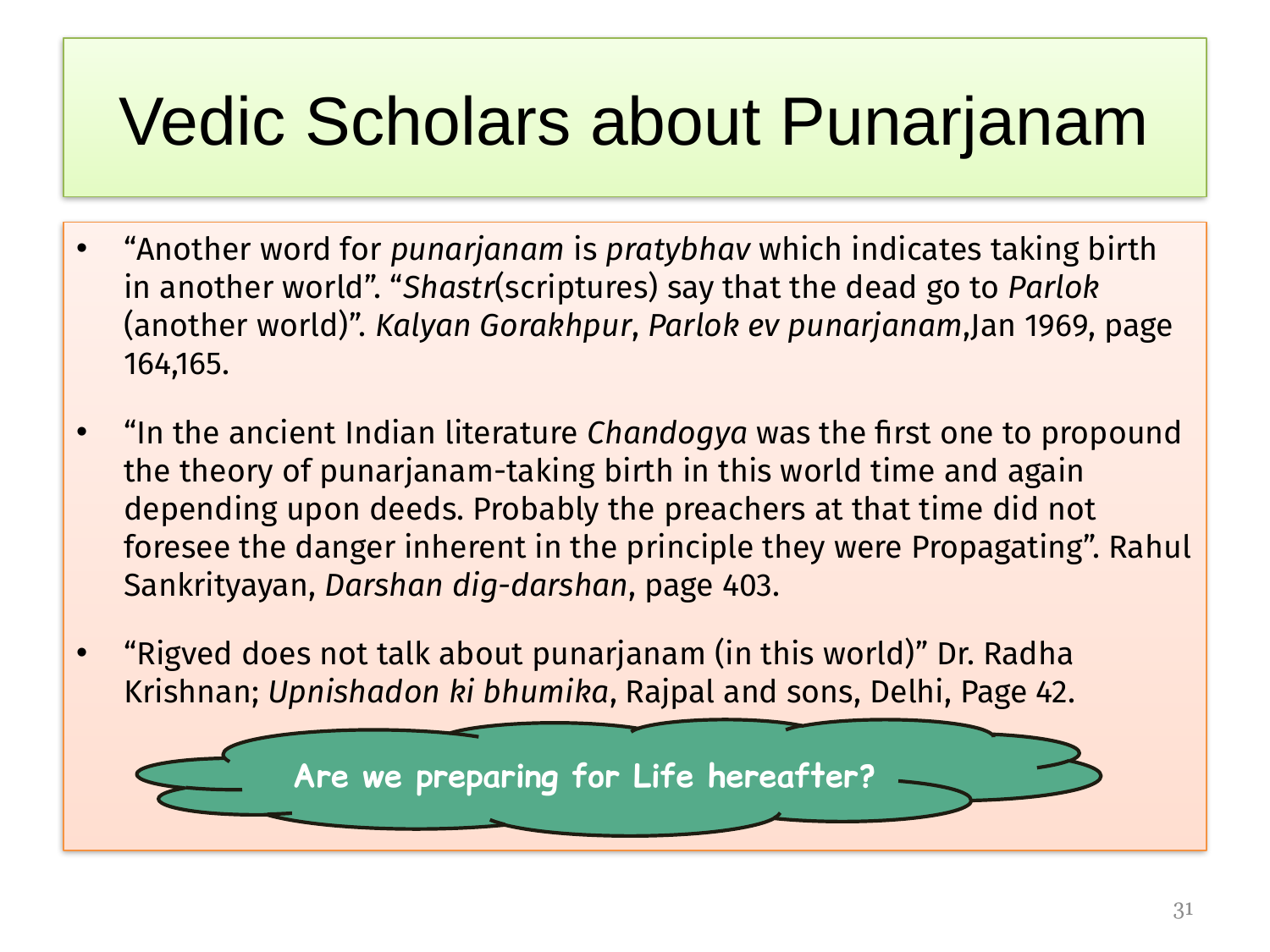

# Vedic Scholars about Punarjanam
“Another word for punarjanam is pratybhav which indicates taking birth in another world”. “Shastr(scriptures) say that the dead go to Parlok (another world)”. Kalyan Gorakhpur, Parlok ev punarjanam,Jan 1969, page 164,165.

“In the ancient Indian literature Chandogya was the first one to propound the theory of punarjanam-taking birth in this world time and again depending upon deeds. Probably the preachers at that time did not foresee the danger inherent in the principle they were Propagating”. Rahul Sankrityayan, Darshan dig-darshan, page 403.

“Rigved does not talk about punarjanam (in this world)” Dr. Radha Krishnan; Upnishadon ki bhumika, Rajpal and sons, Delhi, Page 42.

Are we preparing for Life hereafter?
31